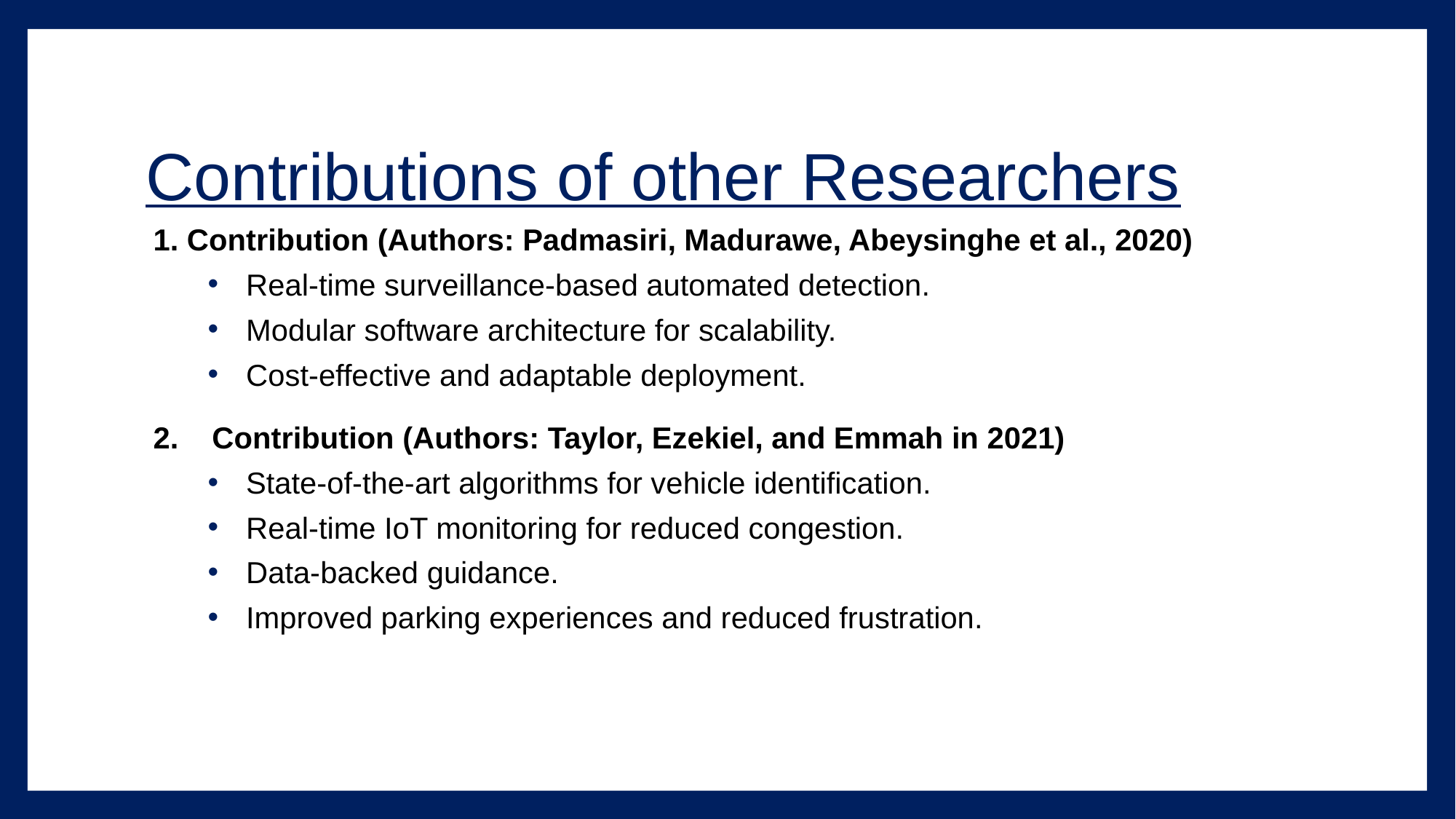

# Contributions of other Researchers
1. Contribution (Authors: Padmasiri, Madurawe, Abeysinghe et al., 2020)
Real-time surveillance-based automated detection.
Modular software architecture for scalability.
Cost-effective and adaptable deployment.
2.    Contribution (Authors: Taylor, Ezekiel, and Emmah in 2021)
State-of-the-art algorithms for vehicle identification.
Real-time IoT monitoring for reduced congestion.
Data-backed guidance.
Improved parking experiences and reduced frustration.